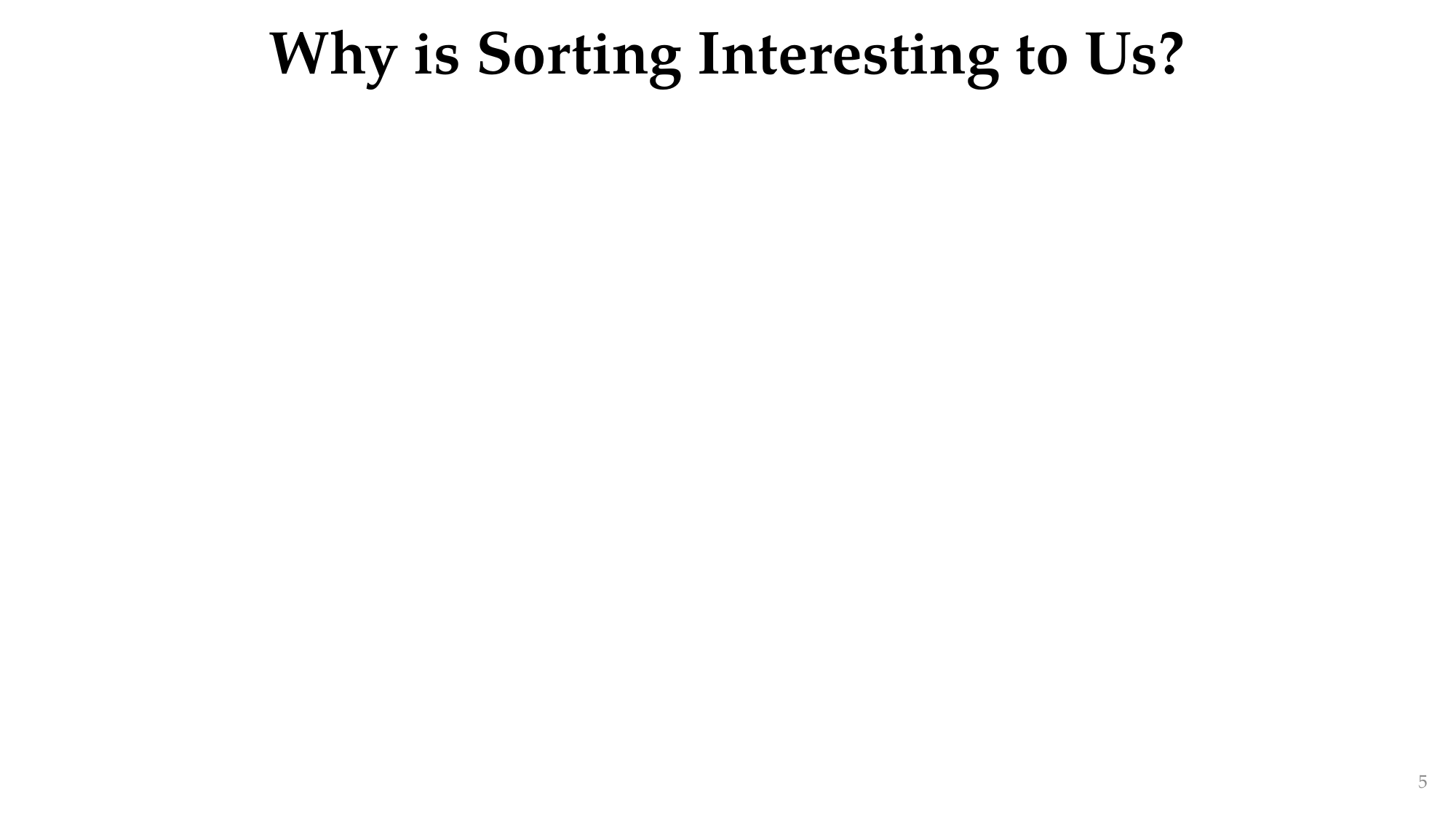

# Why is Sorting Interesting to Us?
5